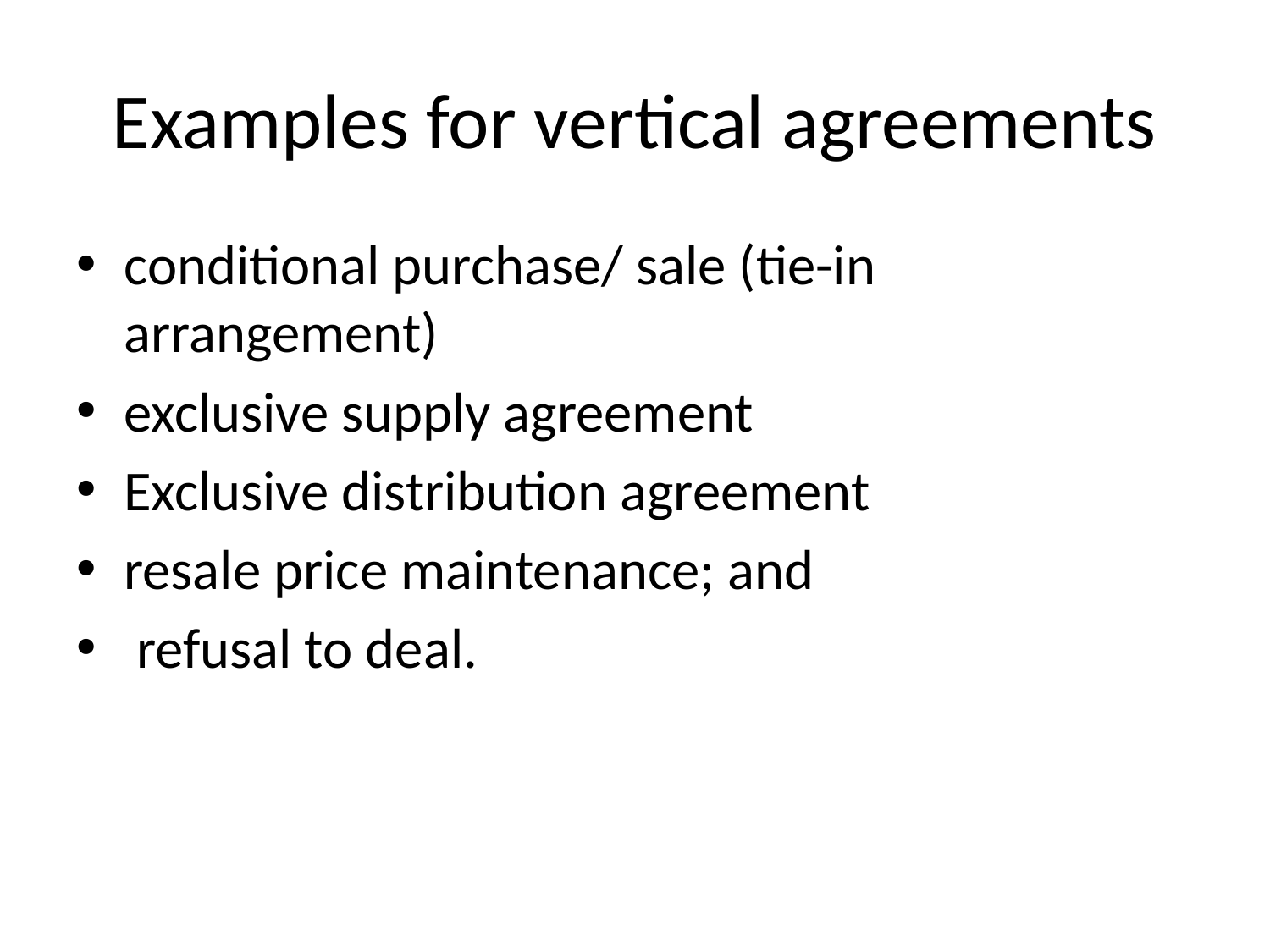

# Examples for vertical agreements
conditional purchase/ sale (tie-in arrangement)
exclusive supply agreement
Exclusive distribution agreement
resale price maintenance; and
 refusal to deal.